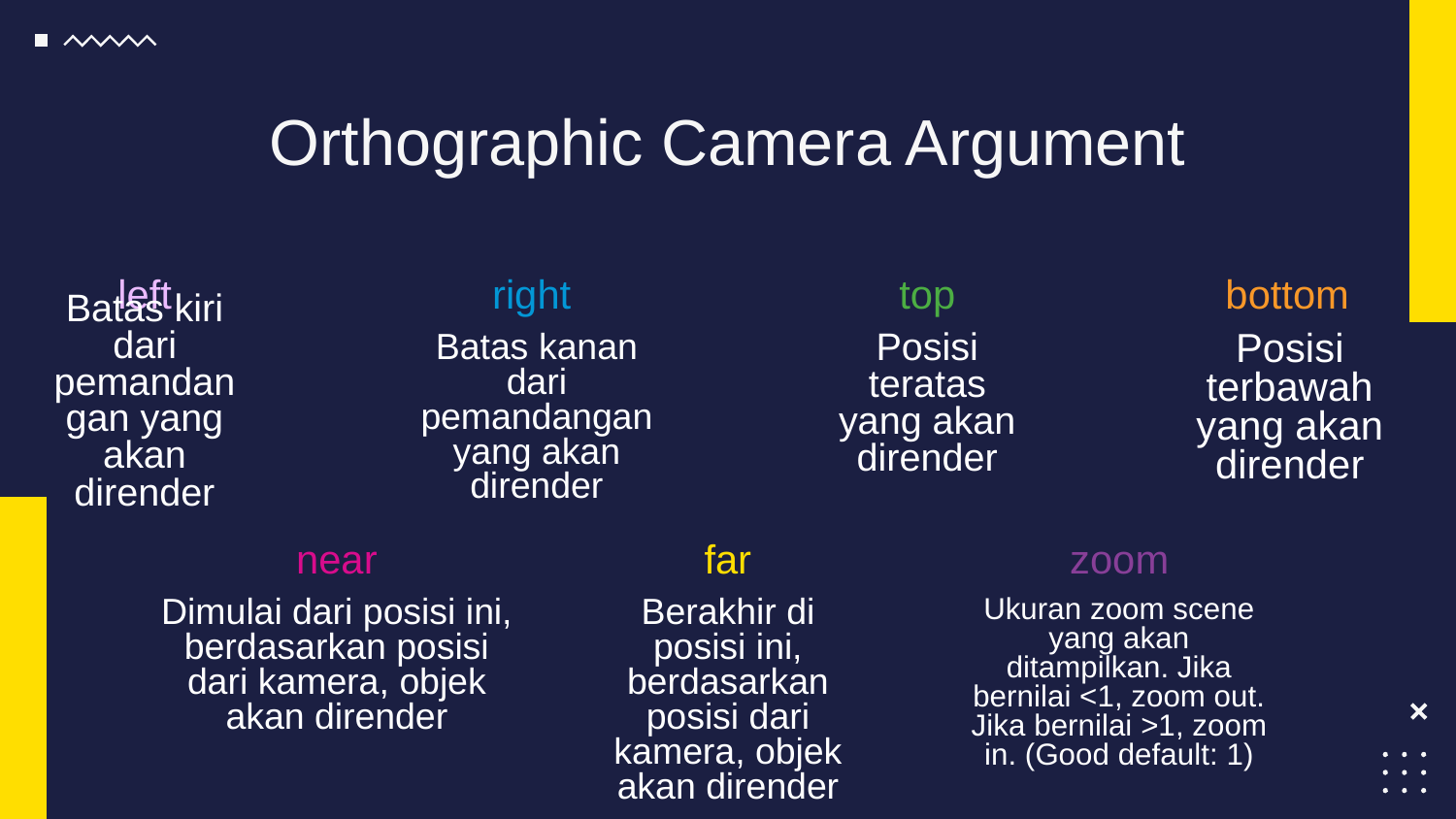

# Orthographic Camera Argument
left
right
top
bottom
Batas kiri dari pemandangan yang akan dirender
Batas kanan dari pemandangan yang akan dirender
Posisi teratas yang akan dirender
Posisi terbawah yang akan dirender
near
far
zoom
Dimulai dari posisi ini, berdasarkan posisi dari kamera, objek akan dirender
Berakhir di posisi ini, berdasarkan posisi dari kamera, objek akan dirender
Ukuran zoom scene yang akan ditampilkan. Jika bernilai <1, zoom out. Jika bernilai >1, zoom in. (Good default: 1)